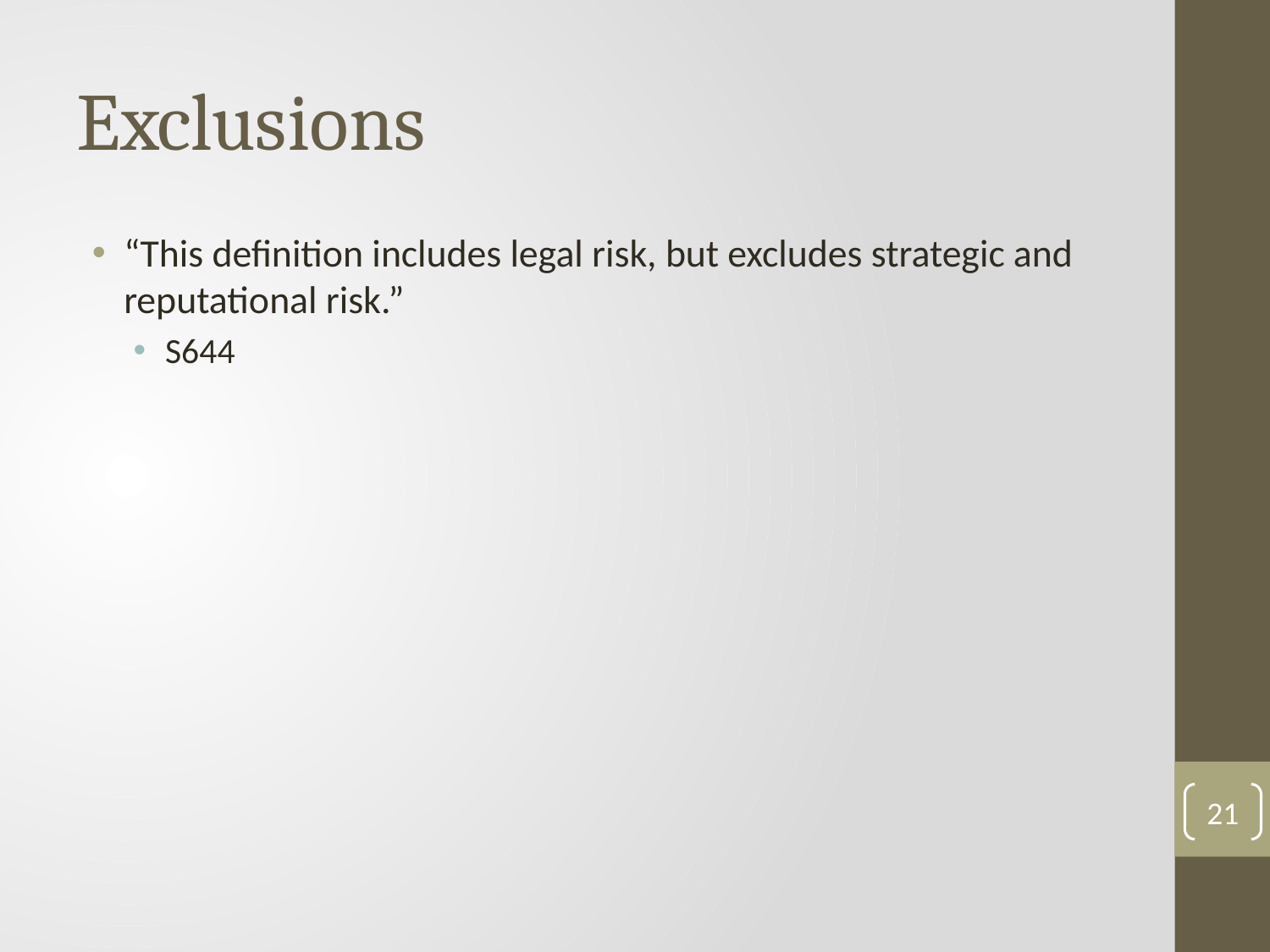

# Exclusions
“This definition includes legal risk, but excludes strategic and reputational risk.”
S644
21